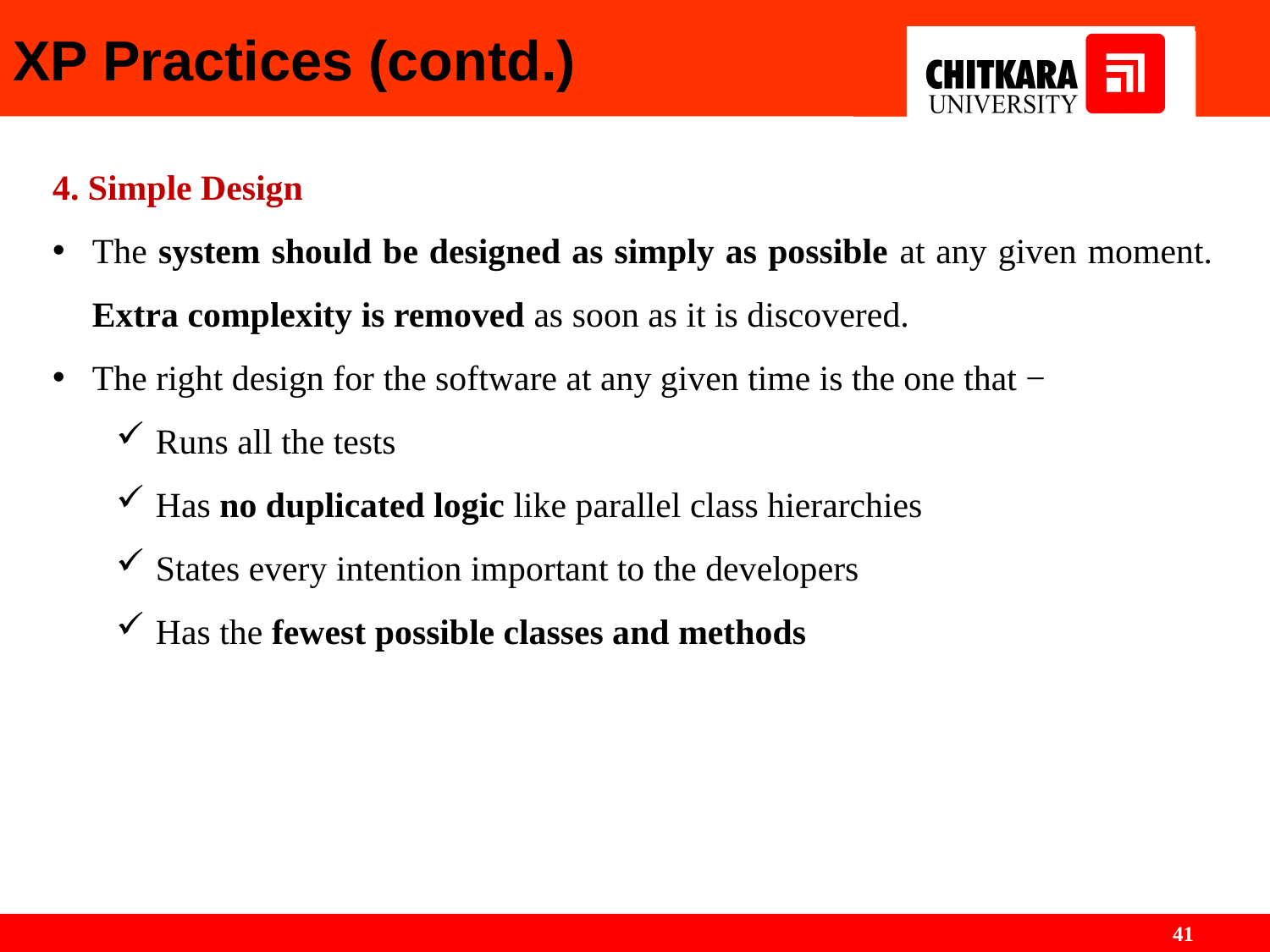

# XP Practices (contd.)

4. Simple Design
The system should be designed as simply as possible at any given moment. Extra complexity is removed as soon as it is discovered.
The right design for the software at any given time is the one that −
Runs all the tests
Has no duplicated logic like parallel class hierarchies
States every intention important to the developers
Has the fewest possible classes and methods

41